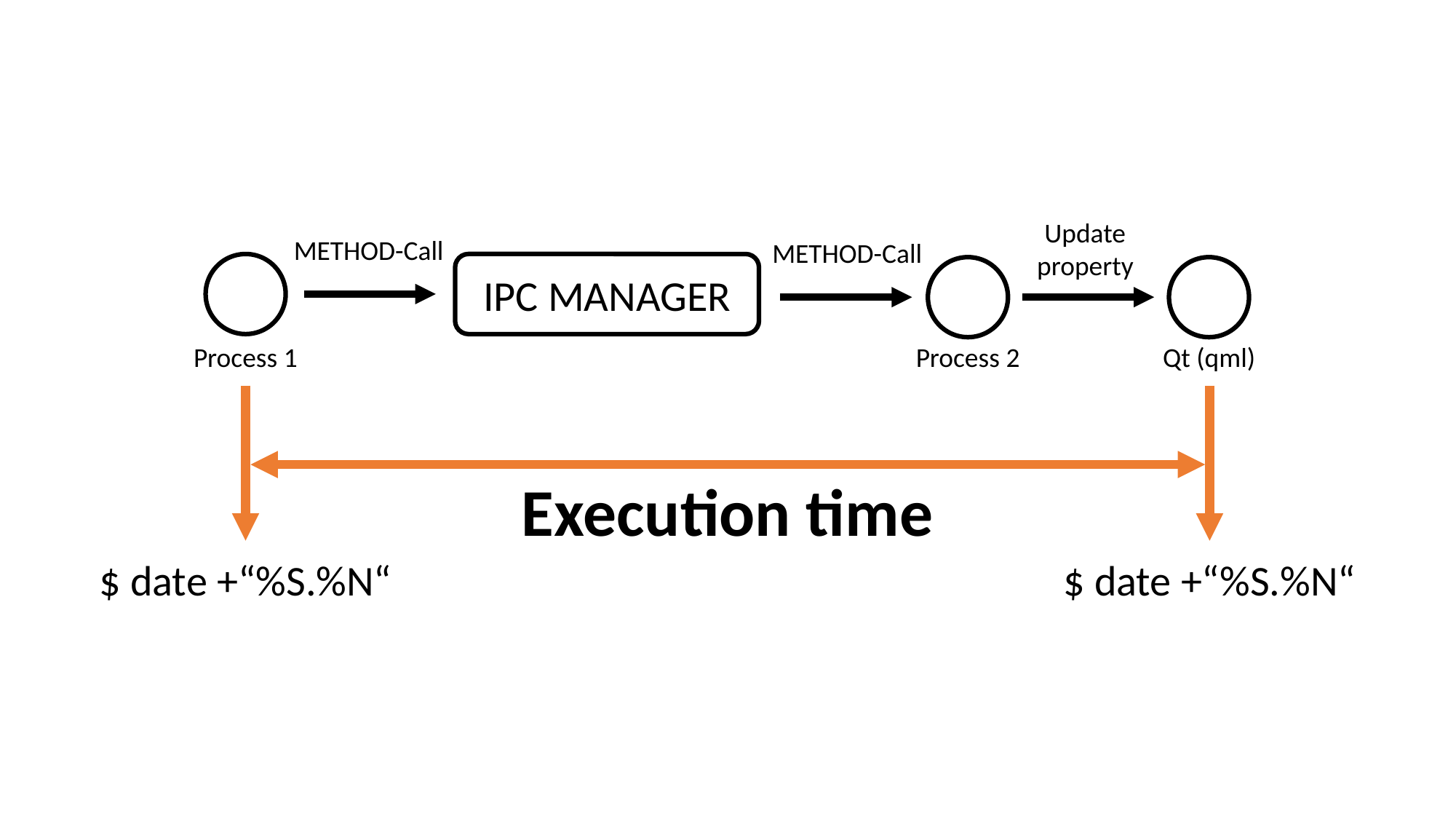

Update
property
METHOD-Call
METHOD-Call

IPC MANAGER

Process 1
Process 2
Qt (qml)
Execution time
$ date +“%S.%N“
$ date +“%S.%N“